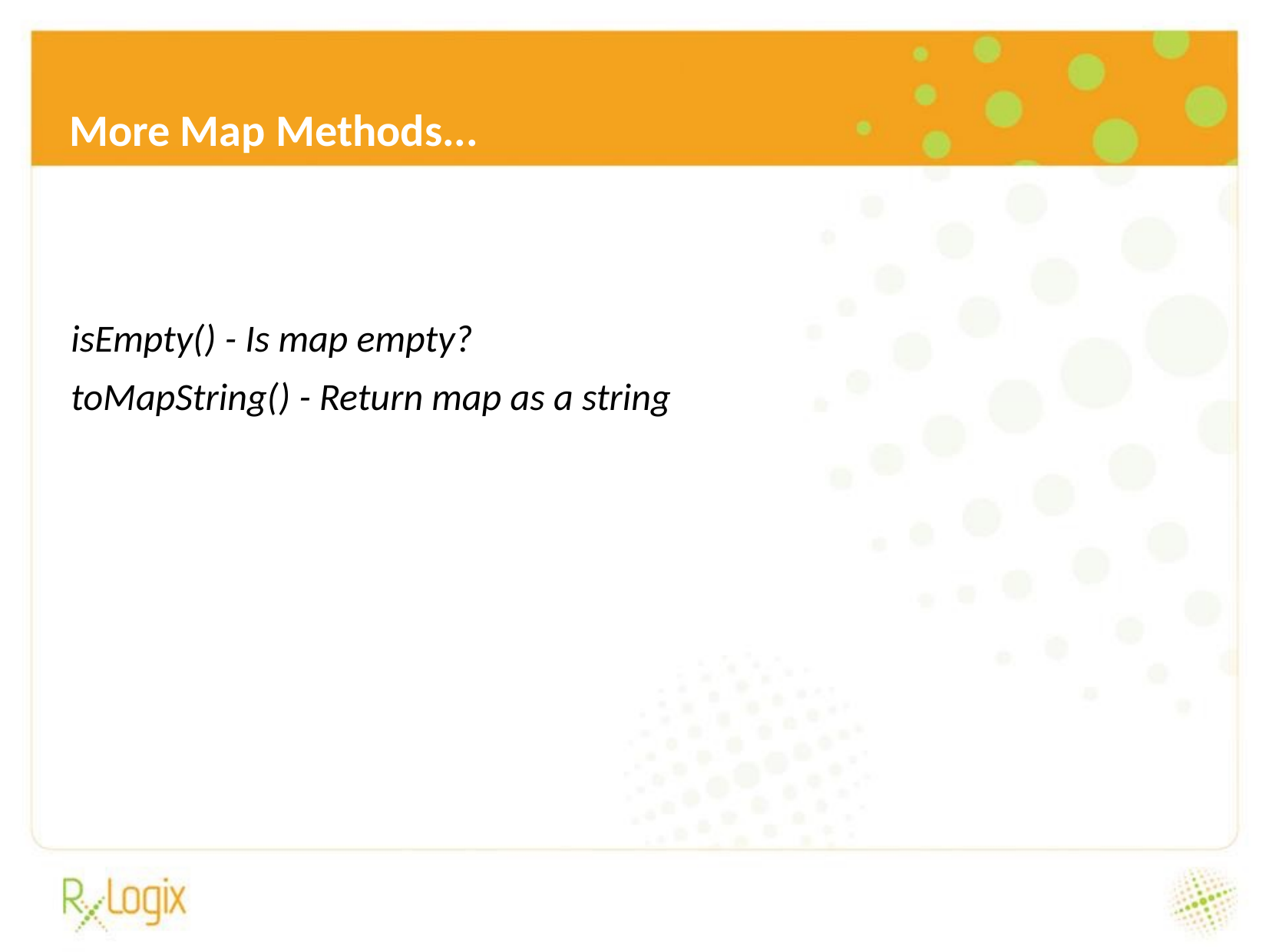

More Map Methods...

isEmpty() - Is map empty?
toMapString() - Return map as a string